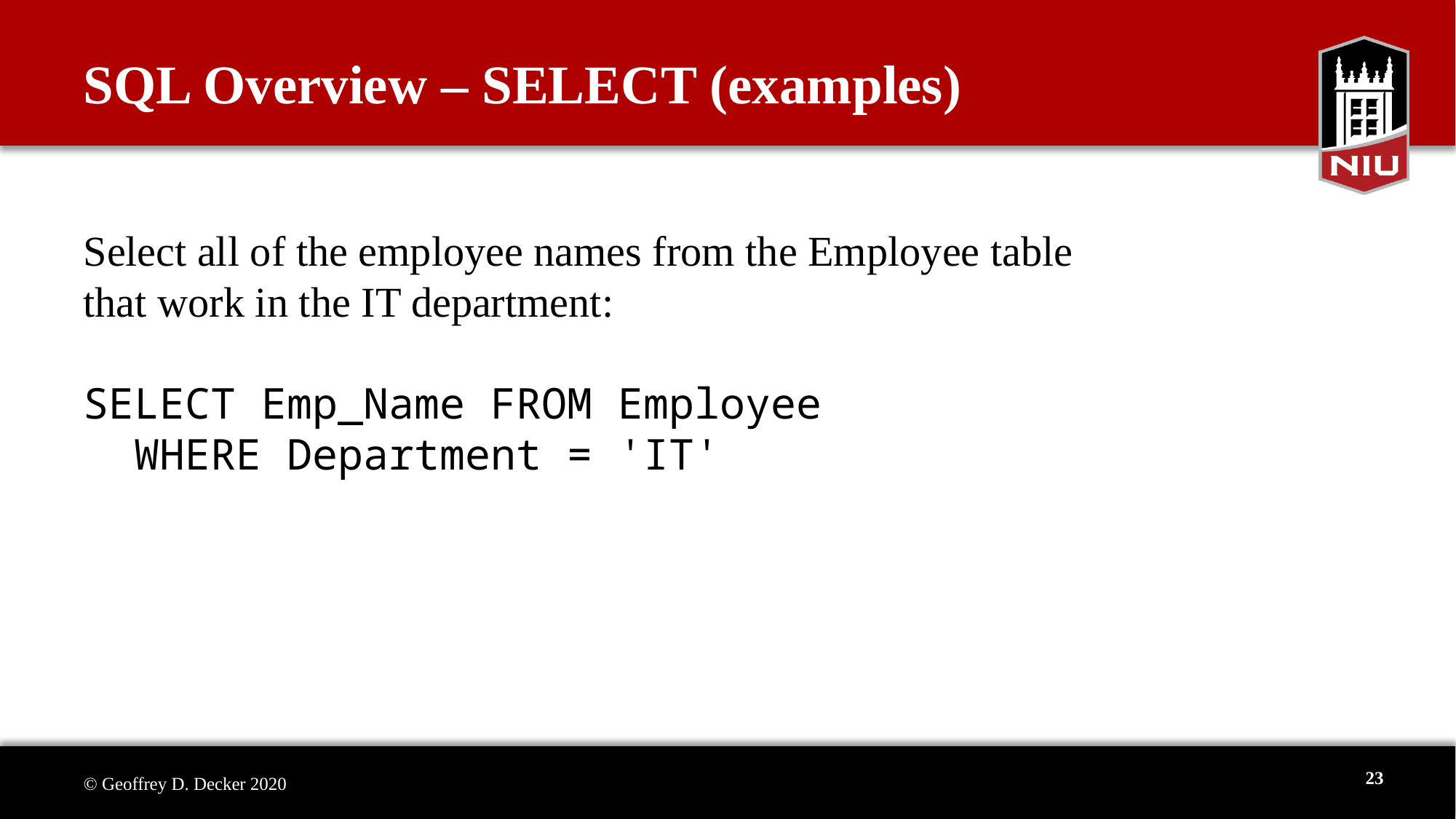

# SQL Overview – SELECT (examples)
Select all of the employee names from the Employee table
that work in the IT department:
SELECT Emp_Name FROM Employee
  WHERE Department = 'IT'

23
© Geoffrey D. Decker 2020